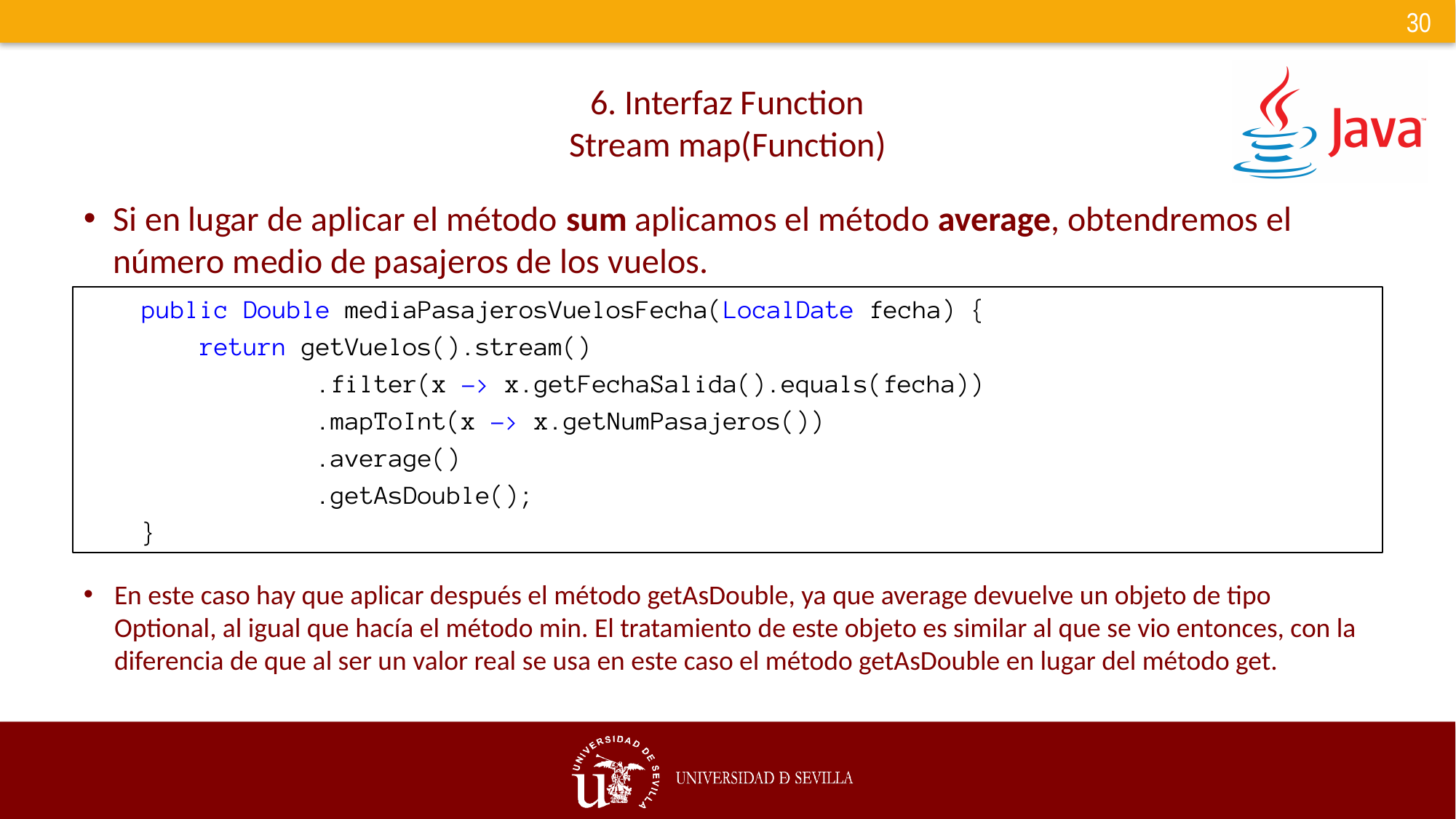

# 6. Interfaz Function Stream map(Function)
Si en lugar de aplicar el método sum aplicamos el método average, obtendremos el número medio de pasajeros de los vuelos.
    public Double mediaPasajerosVuelosFecha(LocalDate fecha) {
        return getVuelos().stream()
                .filter(x -> x.getFechaSalida().equals(fecha))
                .mapToInt(x -> x.getNumPasajeros())
                .average()
                .getAsDouble();
    }
En este caso hay que aplicar después el método getAsDouble, ya que average devuelve un objeto de tipo Optional, al igual que hacía el método min. El tratamiento de este objeto es similar al que se vio entonces, con la diferencia de que al ser un valor real se usa en este caso el método getAsDouble en lugar del método get.